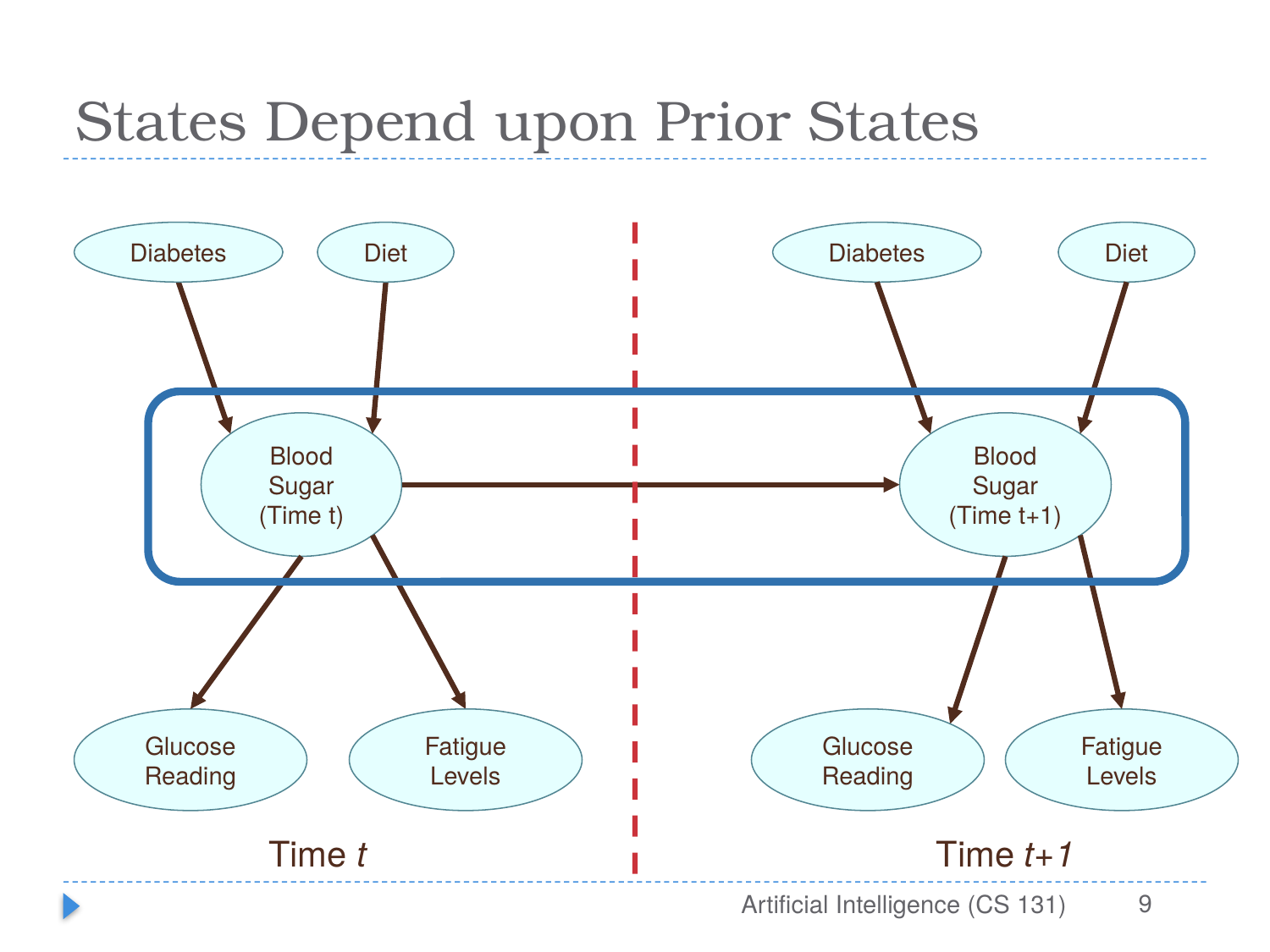

# States Depend upon Prior States
Diabetes
Diet
Diabetes
Diet

Blood Sugar (Time t)
Blood Sugar (Time t+1)
Glucose Reading
Fatigue Levels
Glucose Reading
Fatigue Levels
Time t
Time t+1
9
Artificial Intelligence (CS 131)